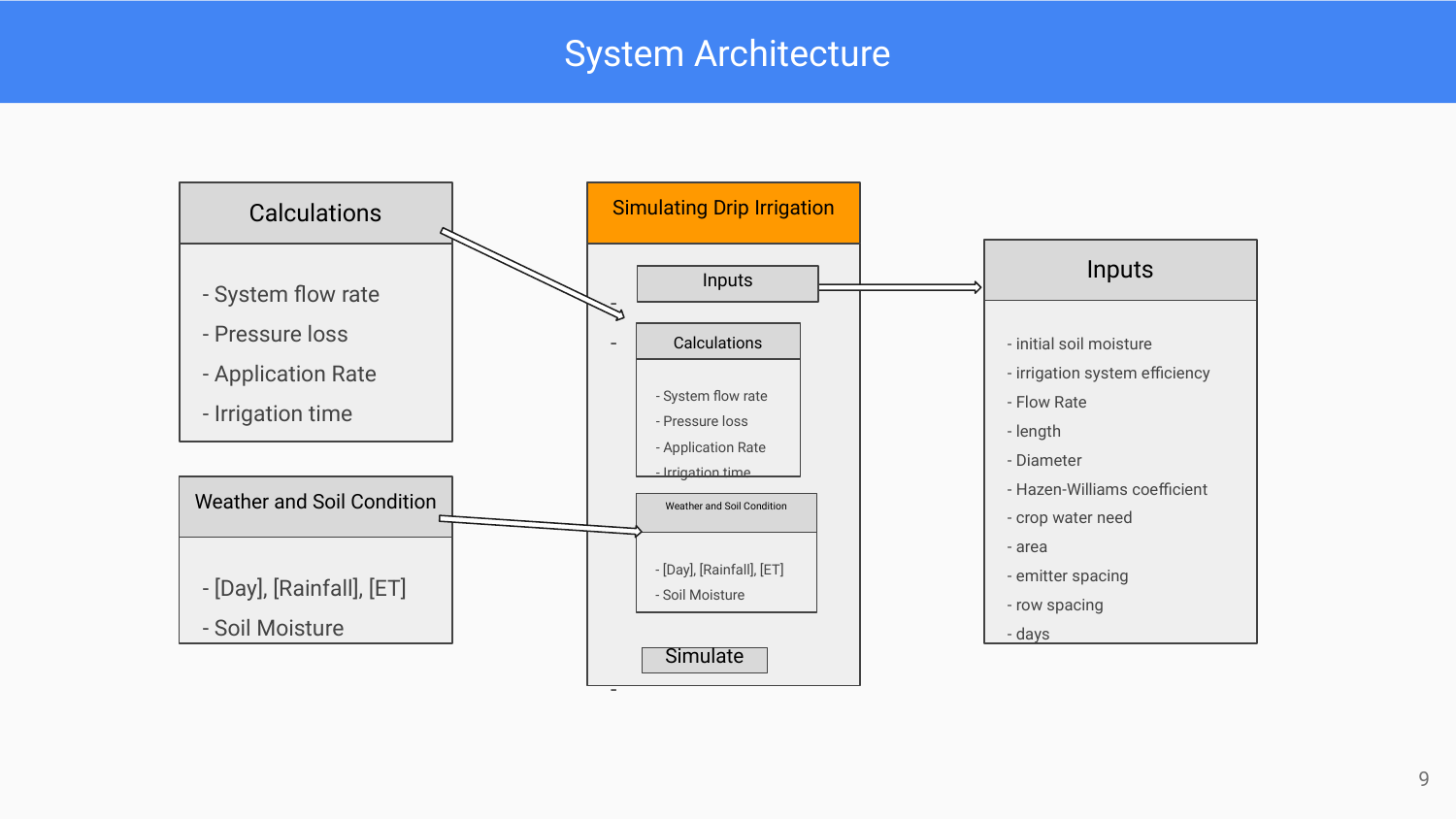

System Architecture

Calculations

Simulating Drip Irrigation

Inputs

- System flow rate
- Pressure loss
- Application Rate
- Irrigation time
Inputs
-
-

-

-

- initial soil moisture
- irrigation system efficiency
- Flow Rate
- length
- Diameter
- Hazen-Williams coefficient
- crop water need
- area
- emitter spacing
- row spacing
- days

Calculations

- System flow rate
- Pressure loss
- Application Rate
- Irrigation time

Weather and Soil Condition

Weather and Soil Condition

- [Day], [Rainfall], [ET]
- Soil Moisture
- [Day], [Rainfall], [ET]
- Soil Moisture
Simulate

9